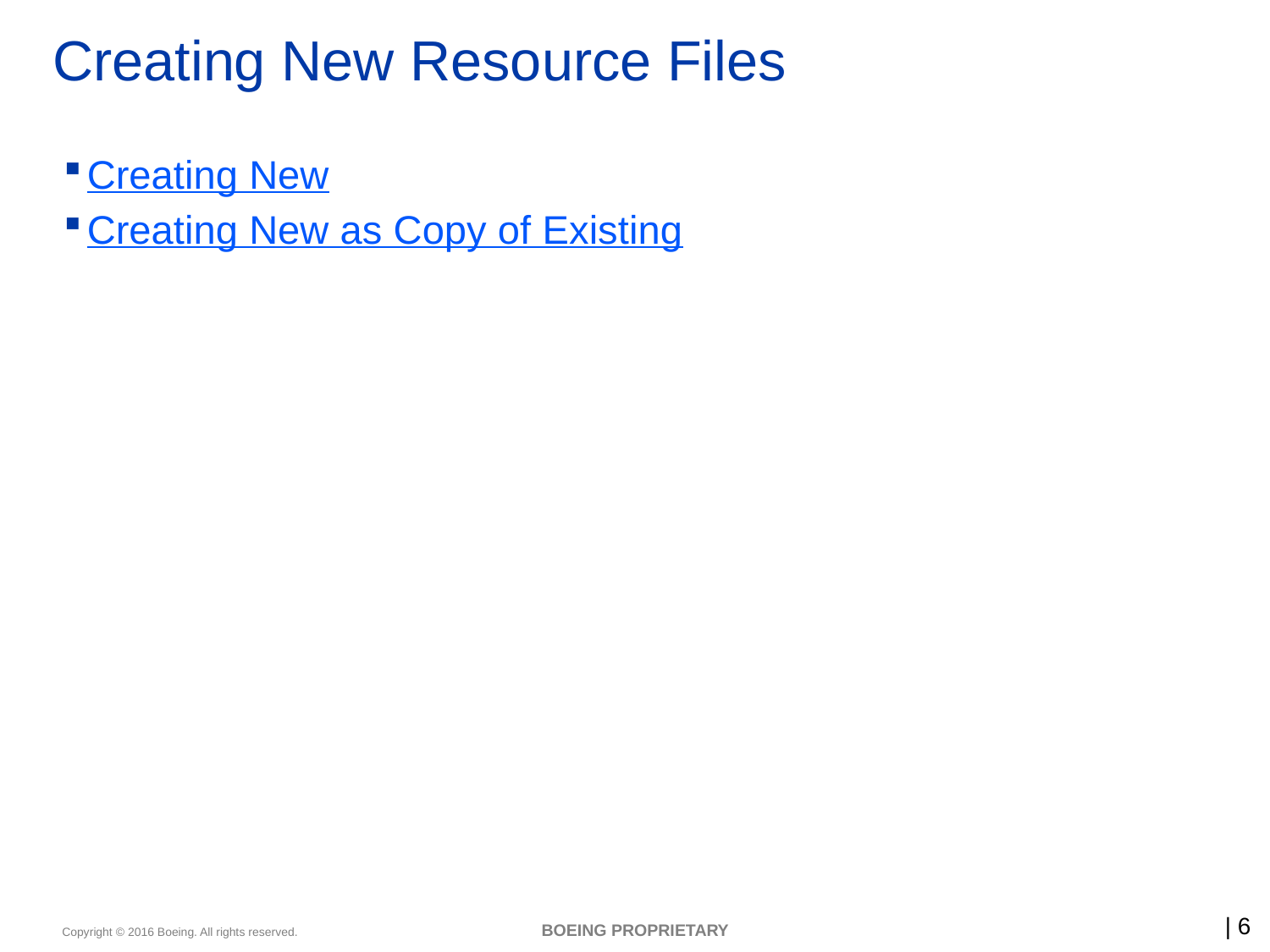

# Creating New Resource Files
Creating New
Creating New as Copy of Existing
BOEING PROPRIETARY
6